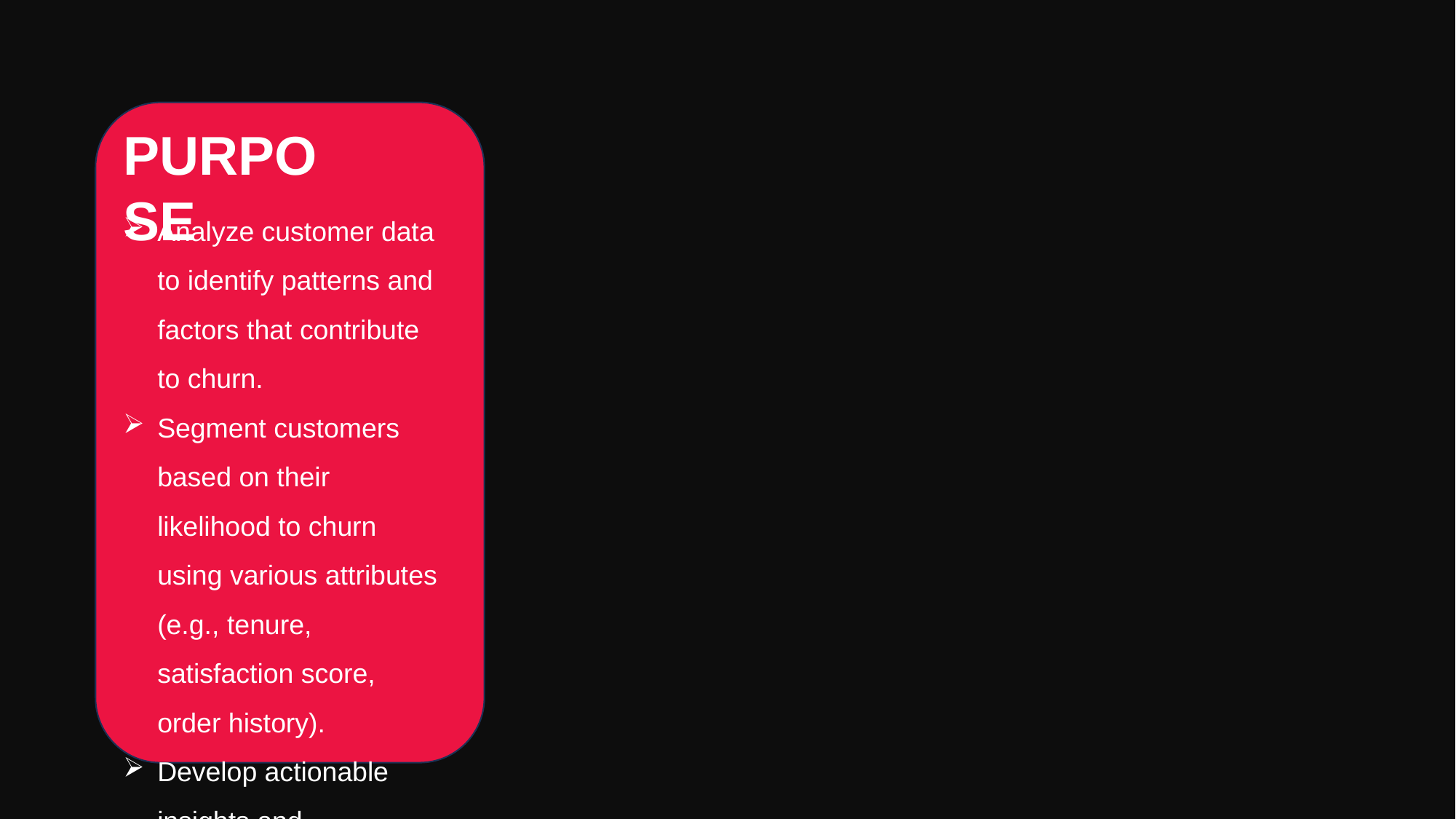

PURPOSE
Analyze customer data to identify patterns and factors that contribute to churn.
Segment customers based on their likelihood to churn using various attributes (e.g., tenure, satisfaction score, order history).
Develop actionable insights and recommendations to Improve customer retention.